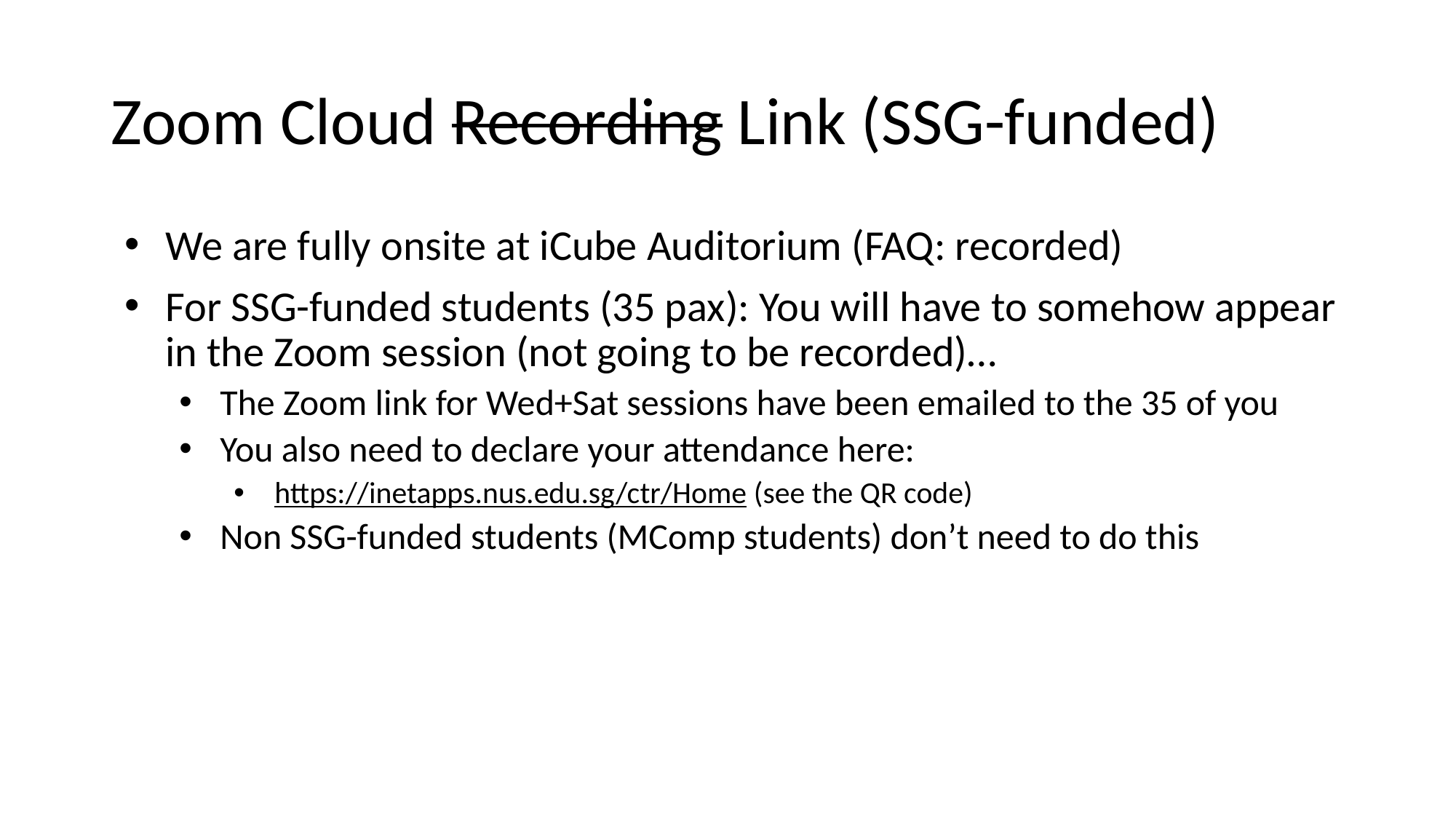

# Zoom Cloud Recording Link (SSG-funded)
We are fully onsite at iCube Auditorium (FAQ: recorded)
For SSG-funded students (35 pax): You will have to somehow appear in the Zoom session (not going to be recorded)…
The Zoom link for Wed+Sat sessions have been emailed to the 35 of you
You also need to declare your attendance here:
https://inetapps.nus.edu.sg/ctr/Home (see the QR code)
Non SSG-funded students (MComp students) don’t need to do this